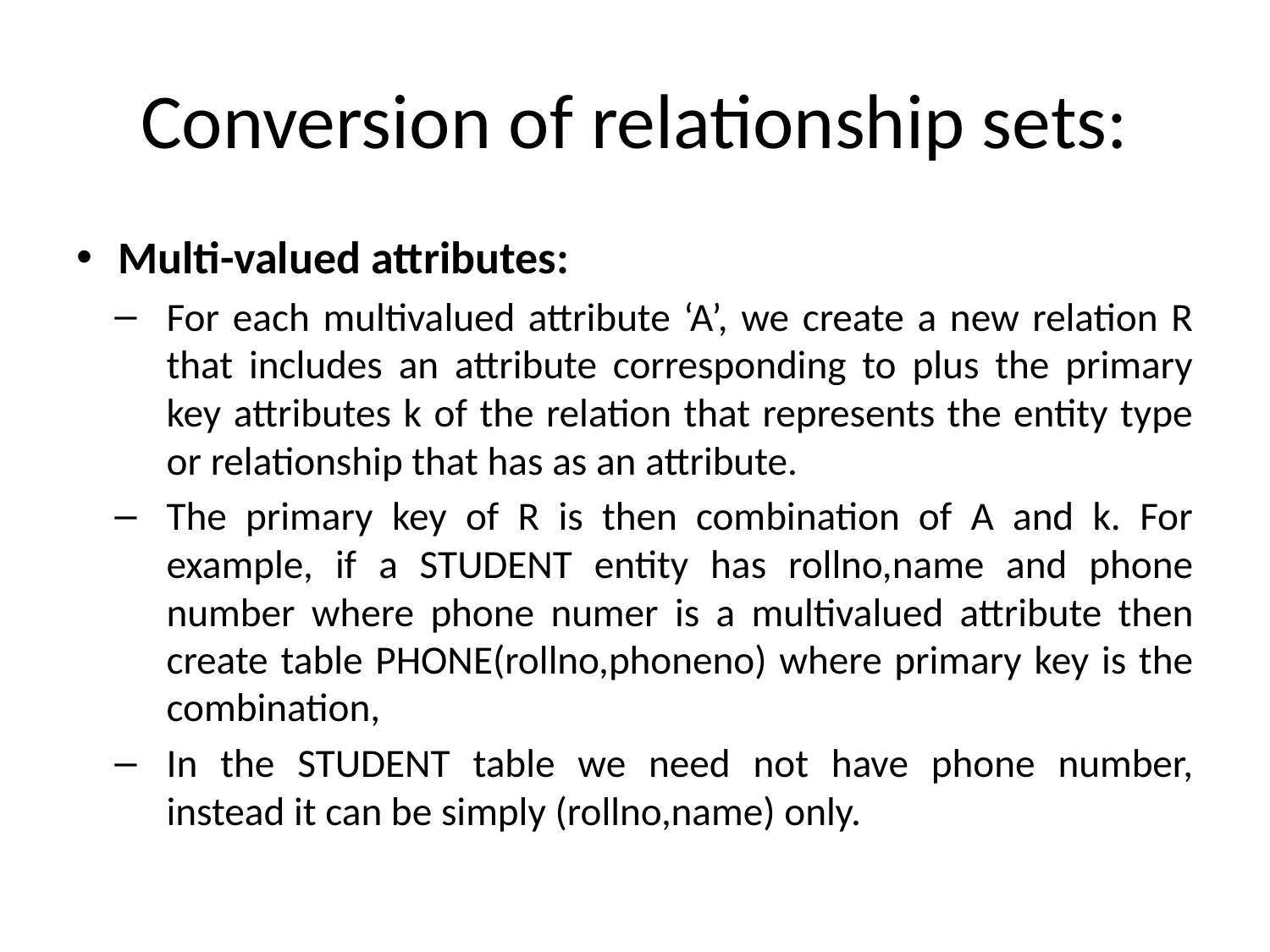

# Conversion of relationship sets:
Multi-valued attributes:
For each multivalued attribute ‘A’, we create a new relation R that includes an attribute corresponding to plus the primary key attributes k of the relation that represents the entity type or relationship that has as an attribute.
The primary key of R is then combination of A and k. For example, if a STUDENT entity has rollno,name and phone number where phone numer is a multivalued attribute then create table PHONE(rollno,phoneno) where primary key is the combination,
In the STUDENT table we need not have phone number, instead it can be simply (rollno,name) only.